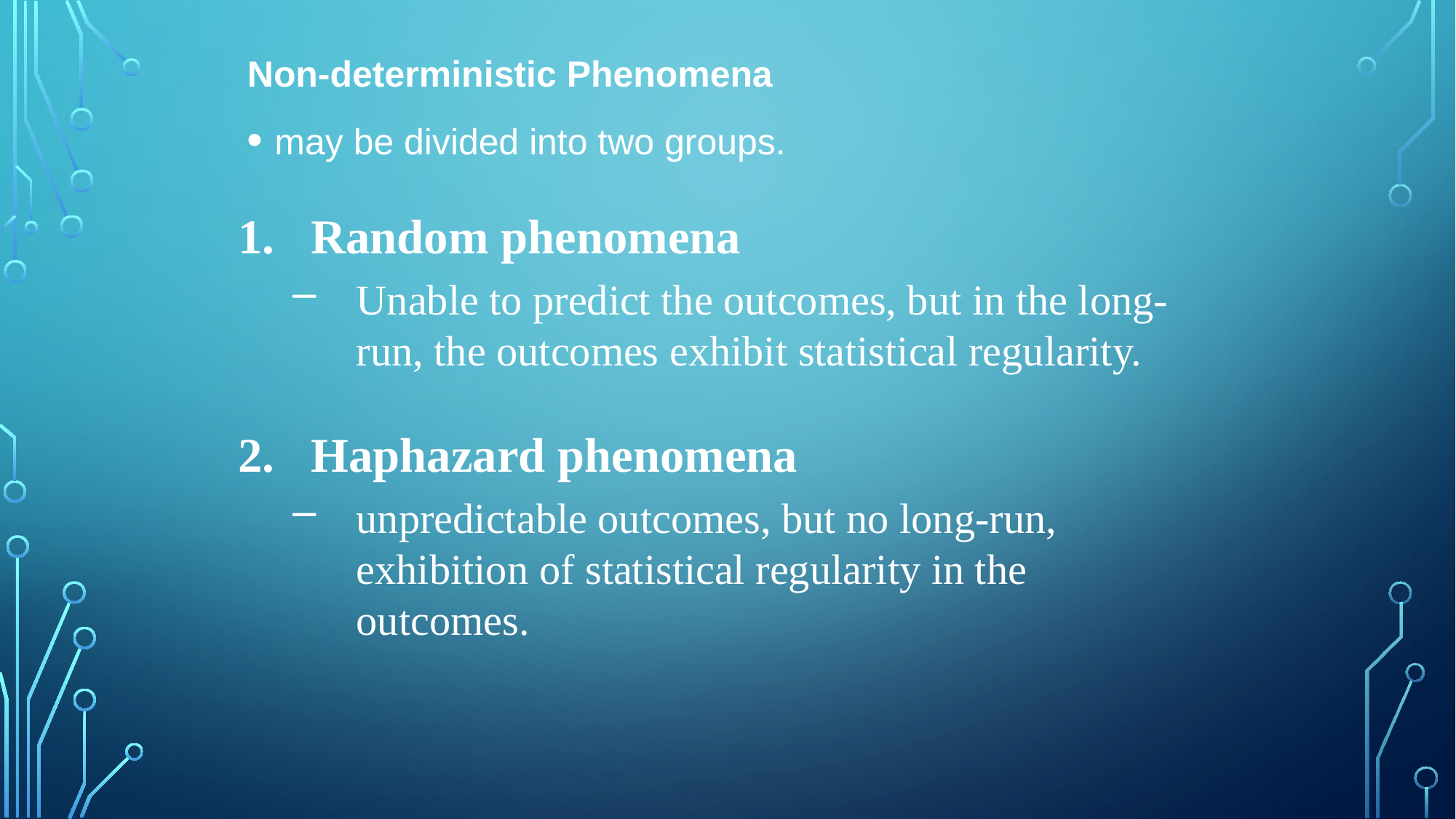

Non-deterministic Phenomena
may be divided into two groups.
Random phenomena
Unable to predict the outcomes, but in the long-run, the outcomes exhibit statistical regularity.
Haphazard phenomena
unpredictable outcomes, but no long-run, exhibition of statistical regularity in the outcomes.